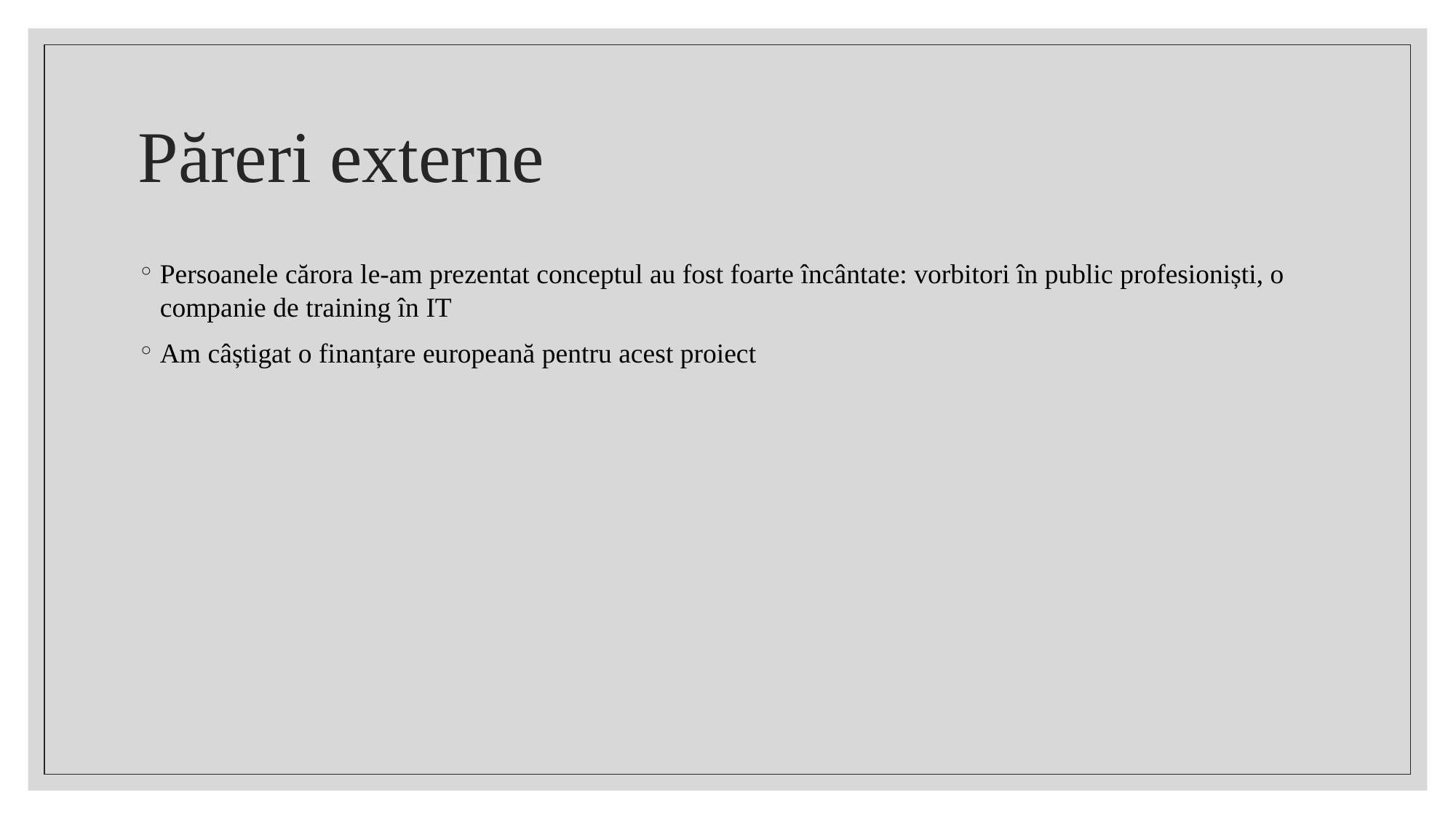

# Păreri externe
Persoanele cărora le-am prezentat conceptul au fost foarte încântate: vorbitori în public profesioniști, o companie de training în IT
Am câștigat o finanțare europeană pentru acest proiect